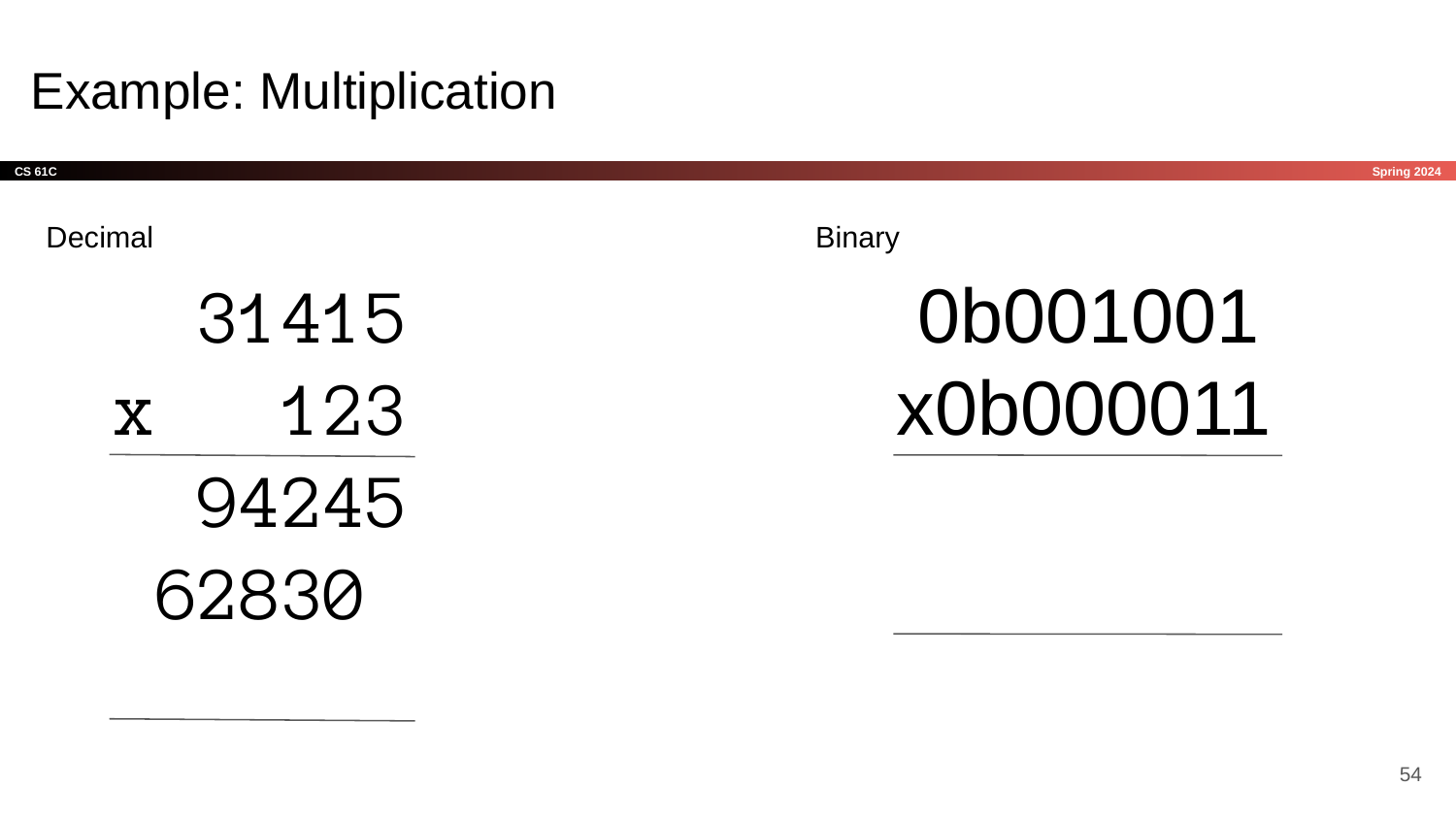

# Example: Multiplication
Decimal
Binary
  31415
x   123
  94245
 62830

 0b001001
x0b000011

54